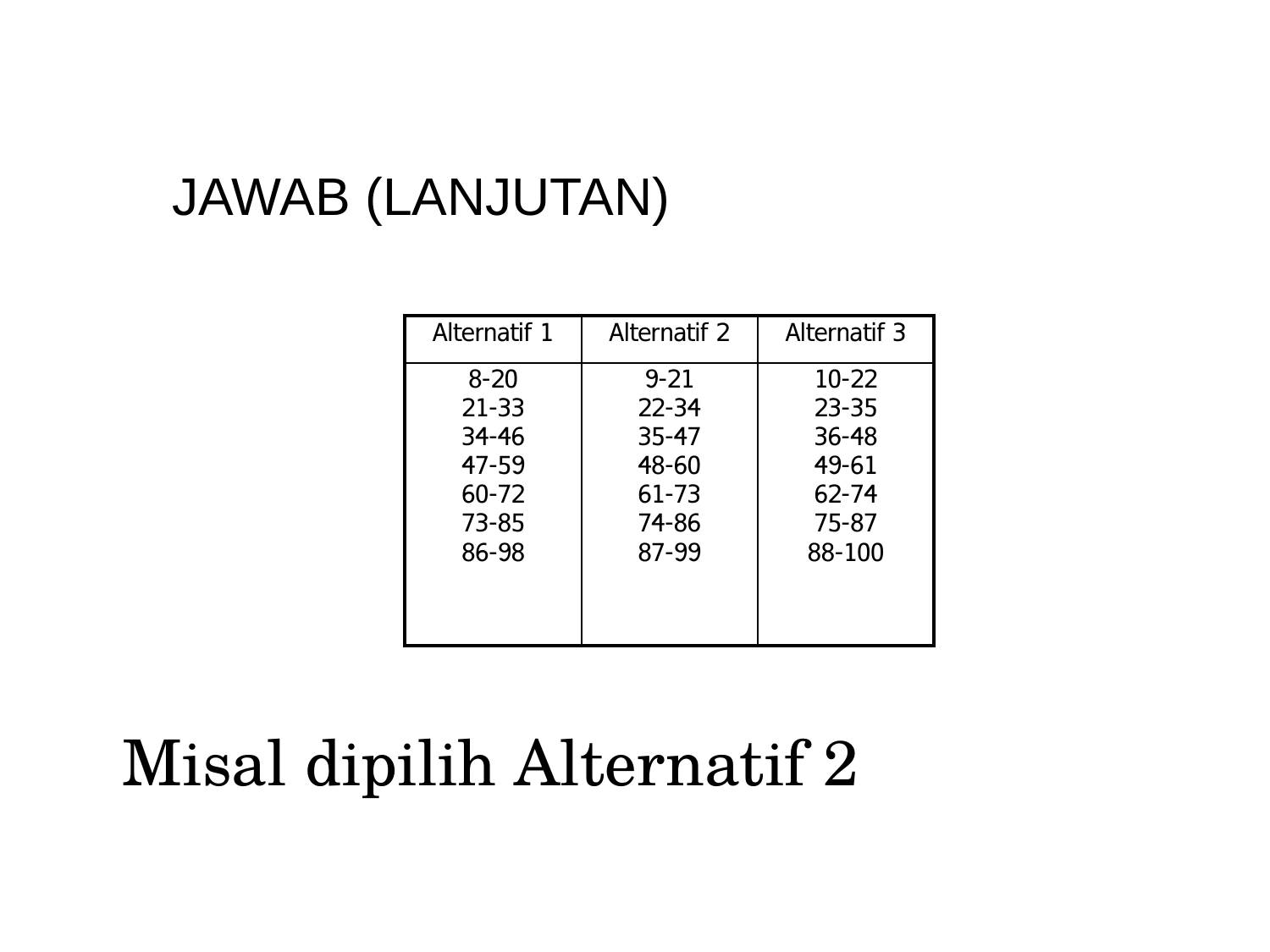

# JAWAB (lanjutan)
| Alternatif 1 | Alternatif 2 | Alternatif 3 |
| --- | --- | --- |
| 8-20 21-33 34-46 47-59 60-72 73-85 86-98 | 9-21 22-34 35-47 48-60 61-73 74-86 87-99 | 10-22 23-35 36-48 49-61 62-74 75-87 88-100 |
Misal dipilih Alternatif 2